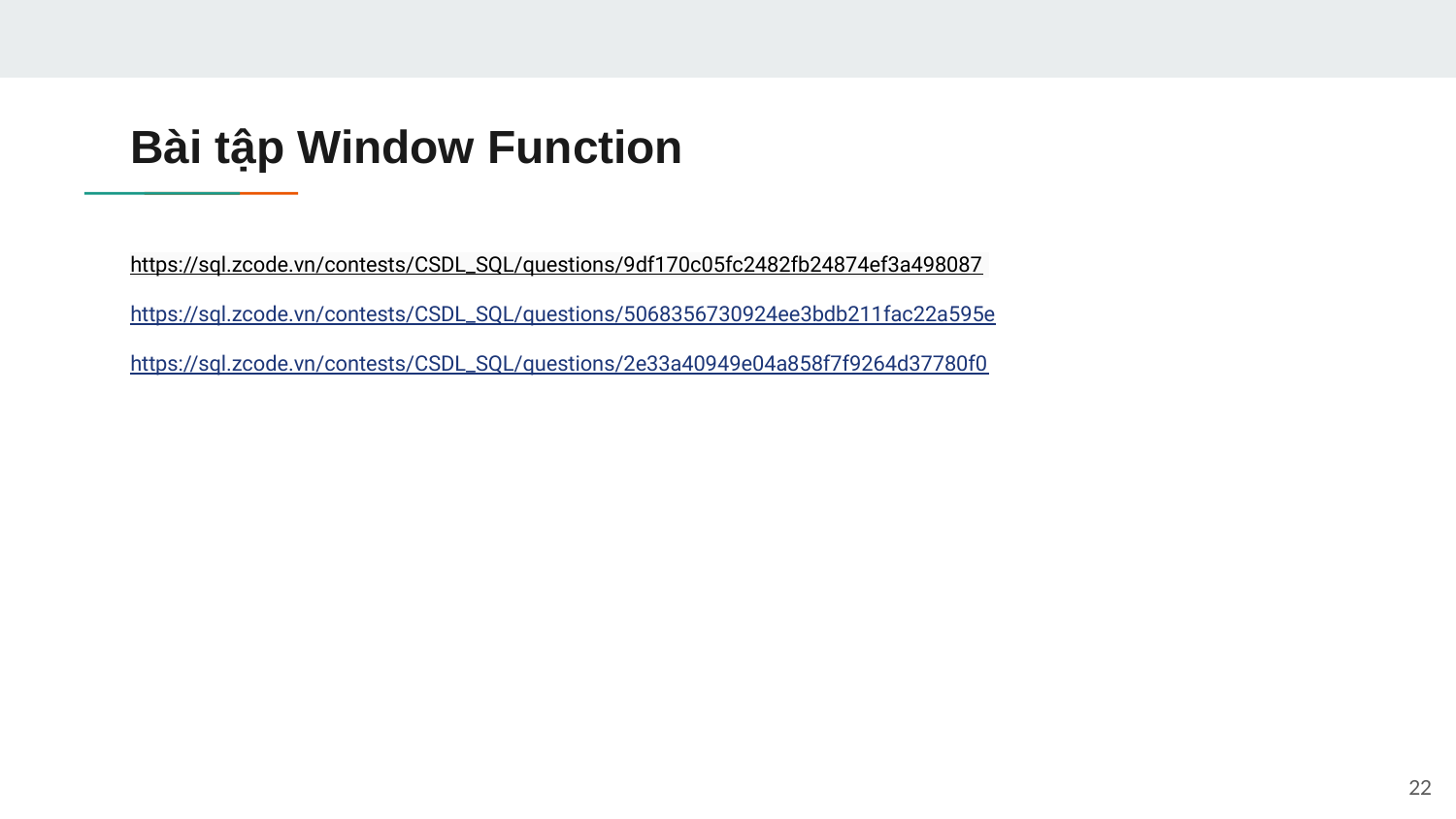

# Bài tập Window Function
https://sql.zcode.vn/contests/CSDL_SQL/questions/9df170c05fc2482fb24874ef3a498087
https://sql.zcode.vn/contests/CSDL_SQL/questions/5068356730924ee3bdb211fac22a595e
https://sql.zcode.vn/contests/CSDL_SQL/questions/2e33a40949e04a858f7f9264d37780f0

22